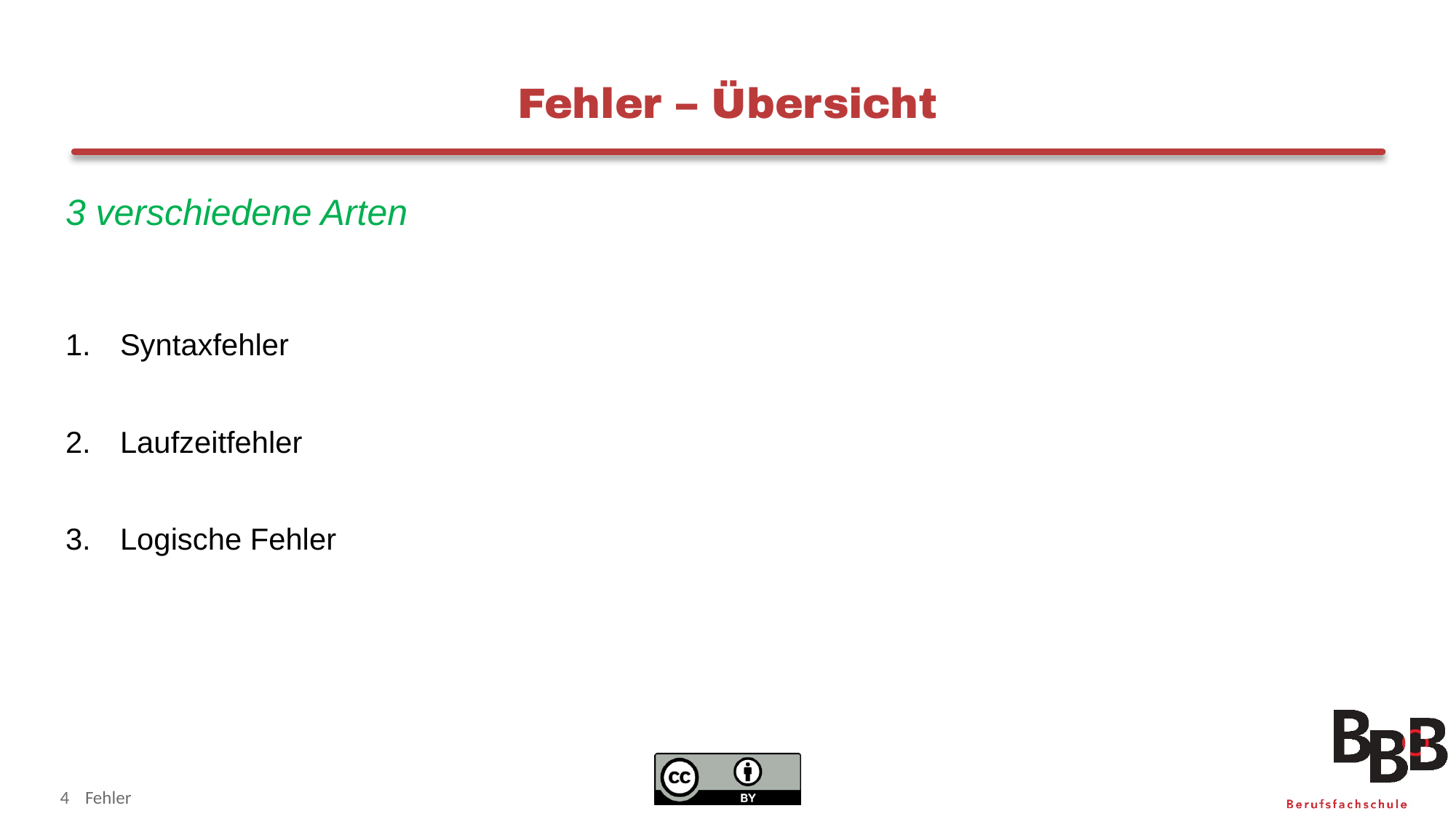

# Fehler – Übersicht
3 verschiedene Arten

Syntaxfehler
Laufzeitfehler
Logische Fehler

4
Fehler